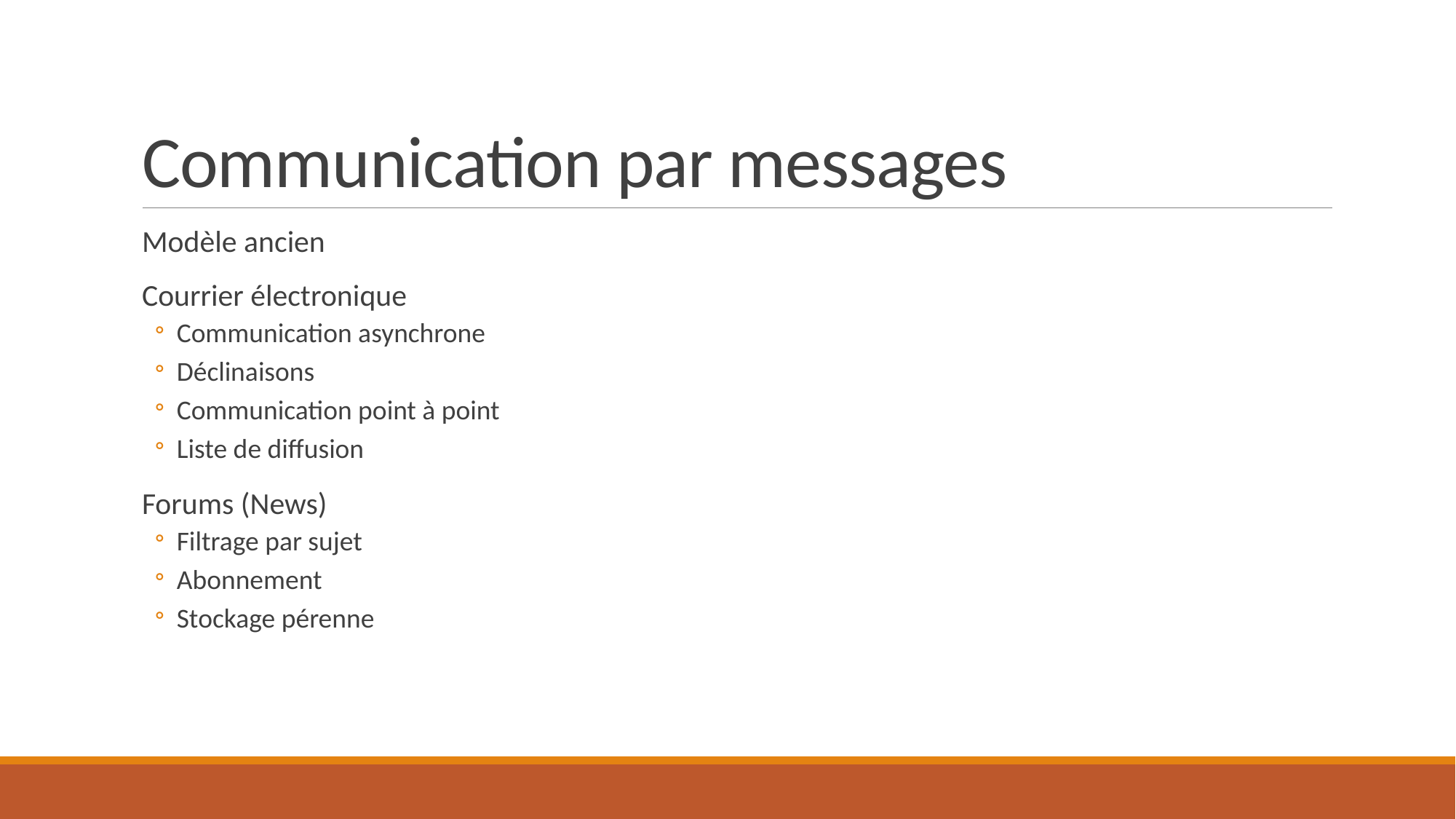

# Communication par messages
Modèle ancien
Courrier électronique
Communication asynchrone
Déclinaisons
Communication point à point
Liste de diffusion
Forums (News)
Filtrage par sujet
Abonnement
Stockage pérenne